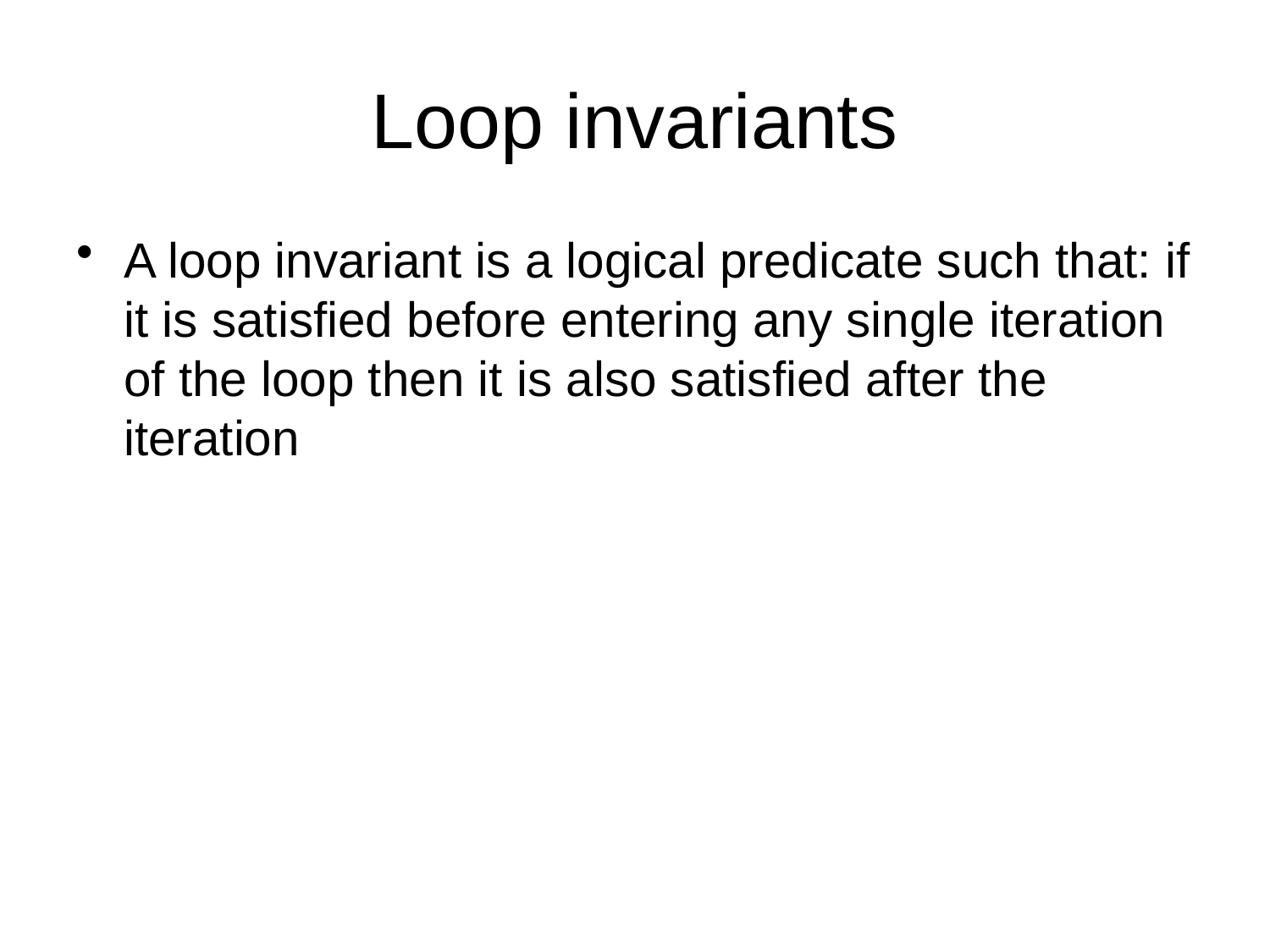

# Loop invariants
A loop invariant is a logical predicate such that: if it is satisfied before entering any single iteration of the loop then it is also satisfied after the iteration